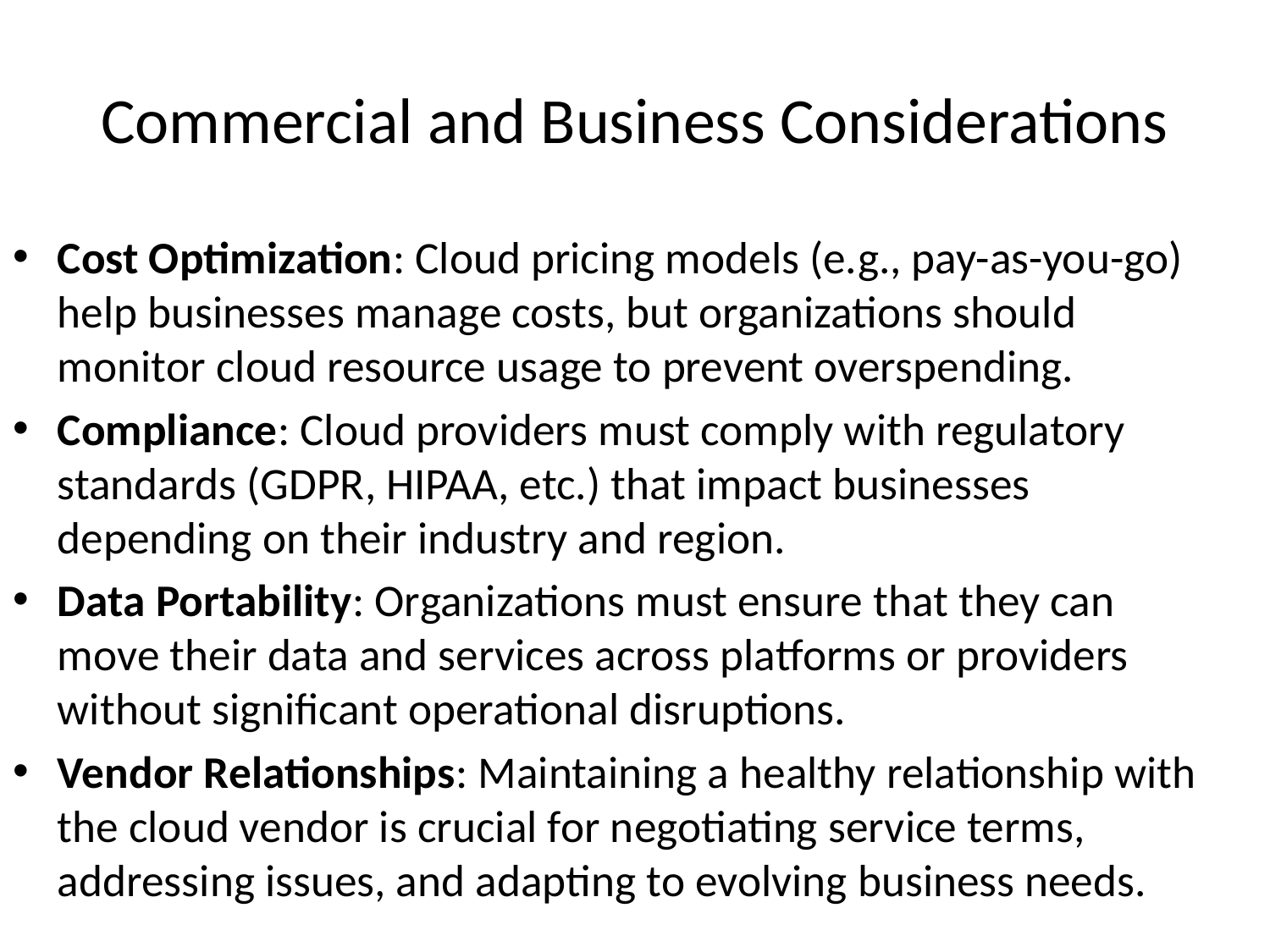

# Commercial and Business Considerations
Cost Optimization: Cloud pricing models (e.g., pay-as-you-go) help businesses manage costs, but organizations should monitor cloud resource usage to prevent overspending.
Compliance: Cloud providers must comply with regulatory standards (GDPR, HIPAA, etc.) that impact businesses depending on their industry and region.
Data Portability: Organizations must ensure that they can move their data and services across platforms or providers without significant operational disruptions.
Vendor Relationships: Maintaining a healthy relationship with the cloud vendor is crucial for negotiating service terms, addressing issues, and adapting to evolving business needs.